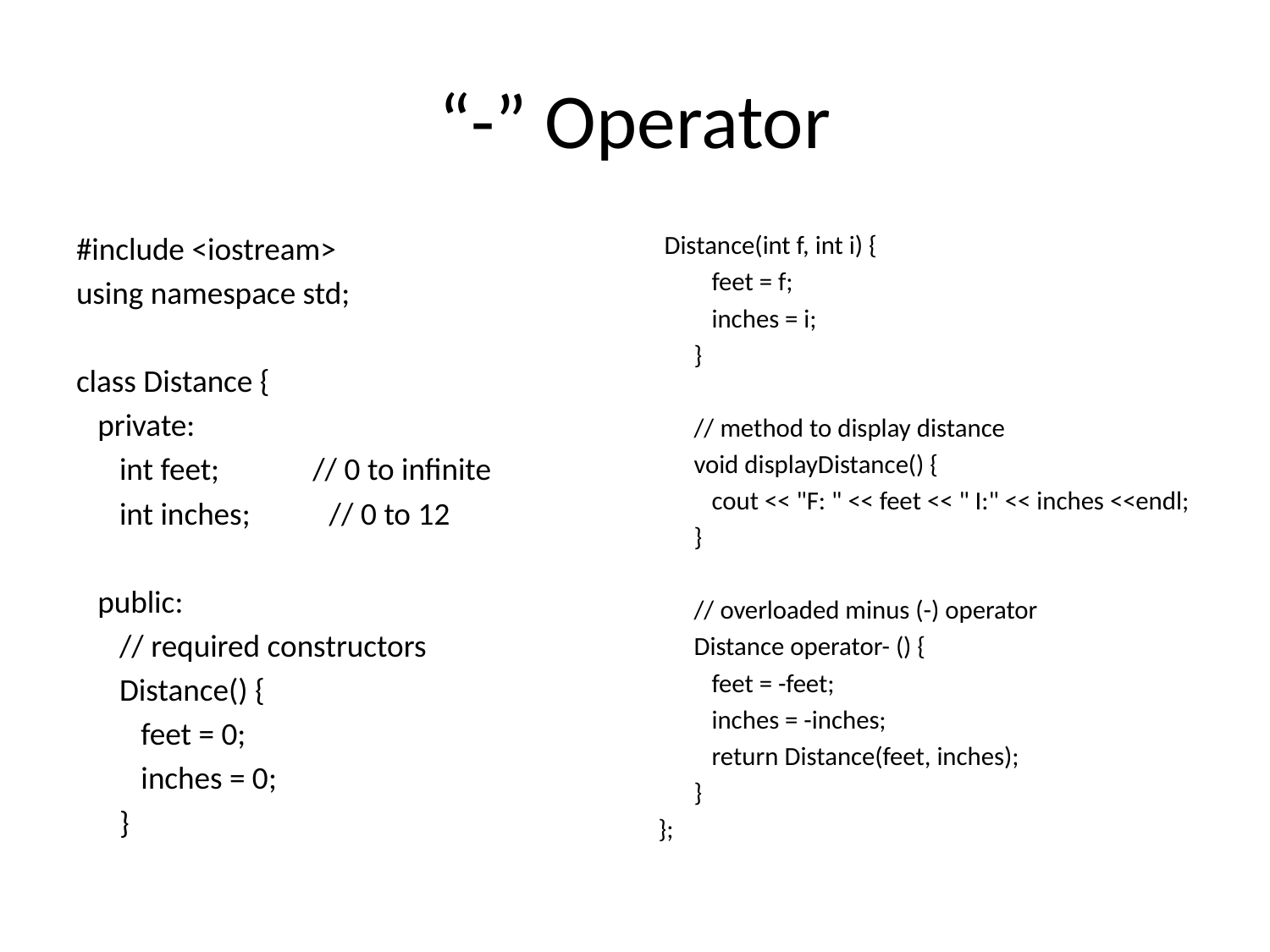

# “-” Operator
#include <iostream>
using namespace std;

class Distance {
   private:
      int feet;             // 0 to infinite
      int inches;           // 0 to 12

   public:
      // required constructors
      Distance() {
         feet = 0;
         inches = 0;
      }
 Distance(int f, int i) {
         feet = f;
         inches = i;
      }

      // method to display distance
      void displayDistance() {
         cout << "F: " << feet << " I:" << inches <<endl;
      }

      // overloaded minus (-) operator
      Distance operator- () {
         feet = -feet;
         inches = -inches;
         return Distance(feet, inches);
      }
};